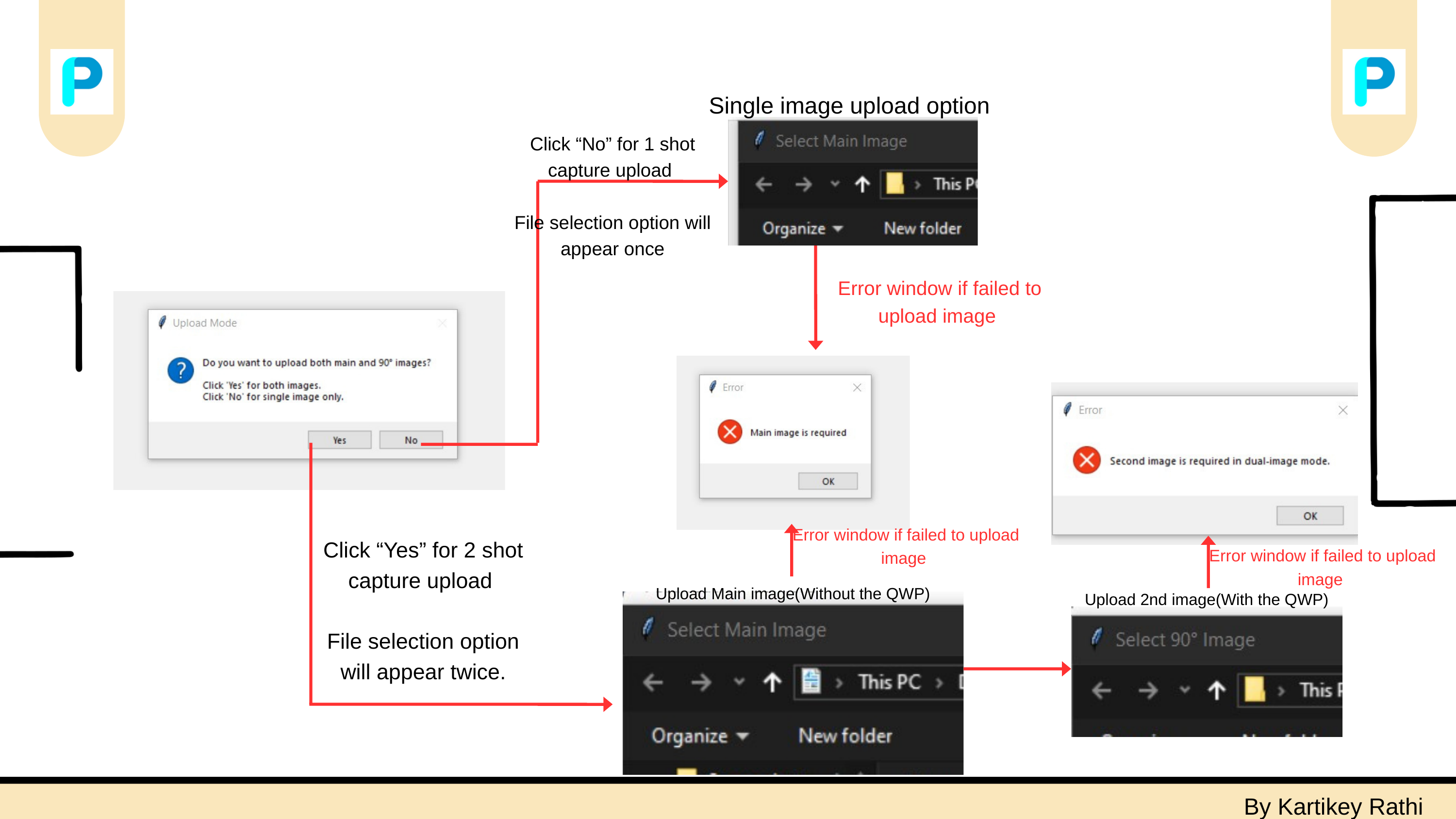

Single image upload option

Click “No” for 1 shot capture upload

File selection option will appear once

Error window if failed to upload image

Error window if failed to upload image

Click “Yes” for 2 shot capture upload

File selection option will appear twice.

Error window if failed to upload image
Upload Main image(Without the QWP)
Upload 2nd image(With the QWP)

By Kartikey Rathi